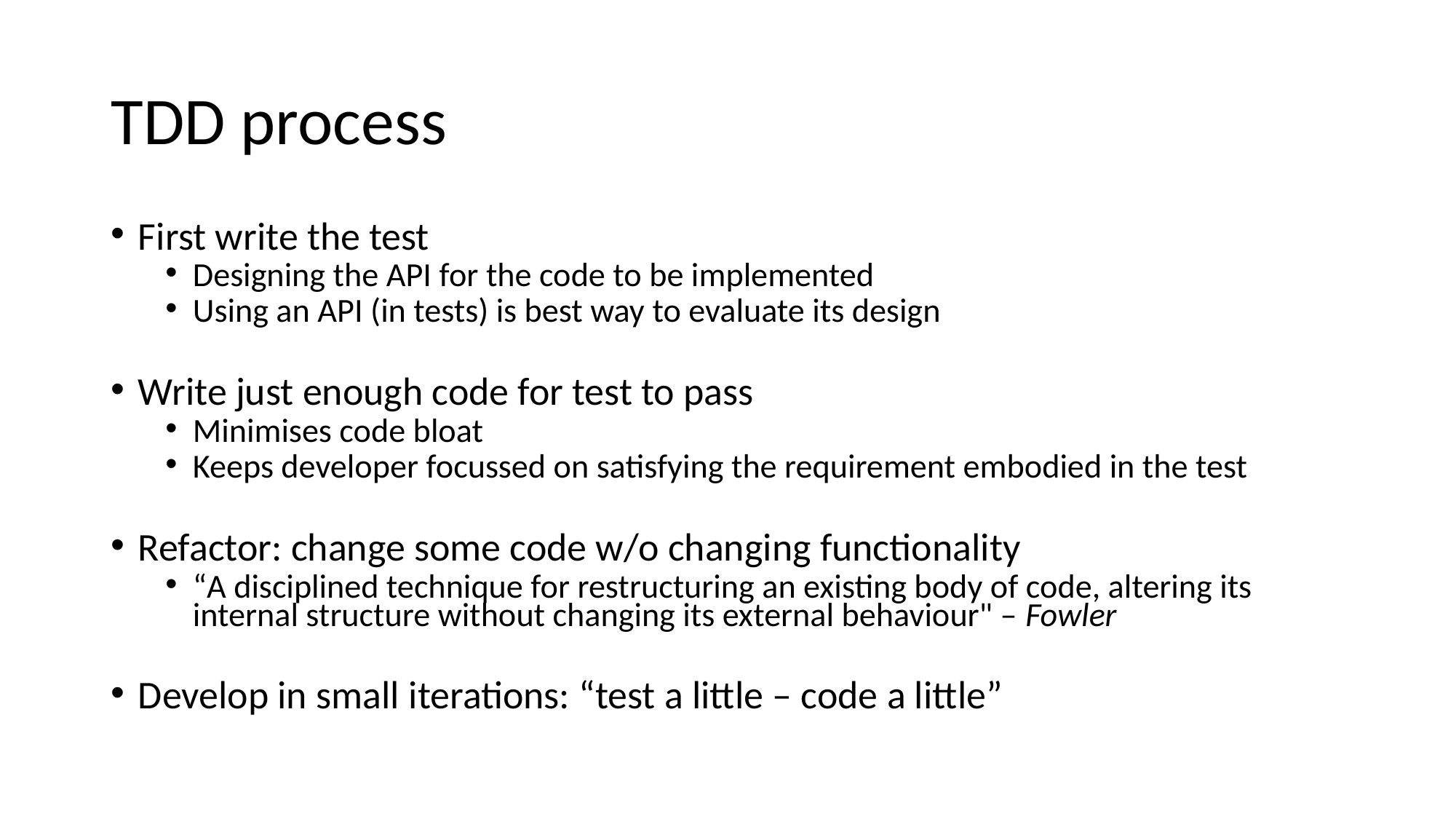

# TDD process
First write the test
Designing the API for the code to be implemented
Using an API (in tests) is best way to evaluate its design

Write just enough code for test to pass
Minimises code bloat
Keeps developer focussed on satisfying the requirement embodied in the test

Refactor: change some code w/o changing functionality
“A disciplined technique for restructuring an existing body of code, altering its internal structure without changing its external behaviour" – Fowler

Develop in small iterations: “test a little – code a little”